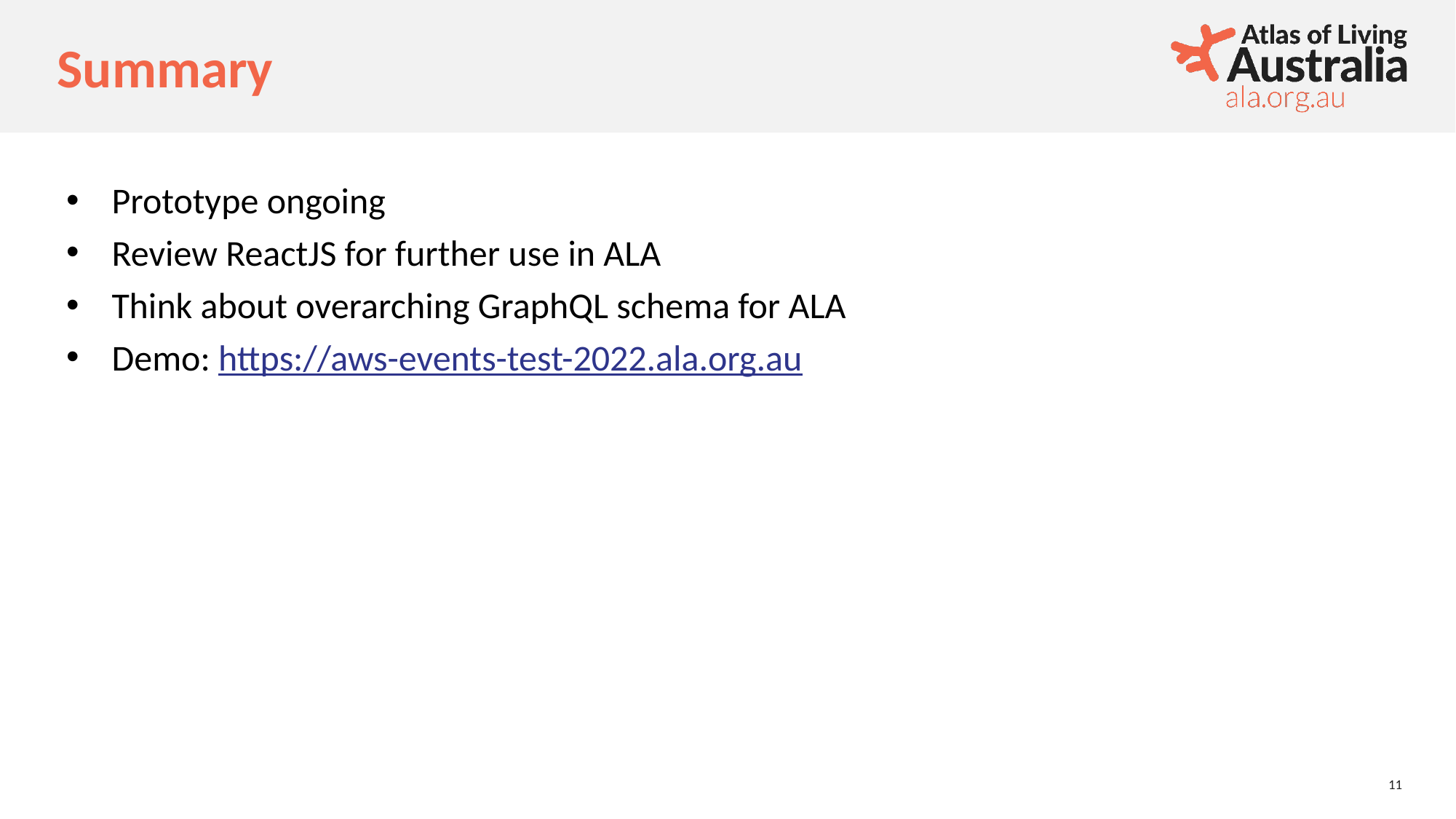

# Summary
Prototype ongoing
Review ReactJS for further use in ALA
Think about overarching GraphQL schema for ALA
Demo: https://aws-events-test-2022.ala.org.au
11